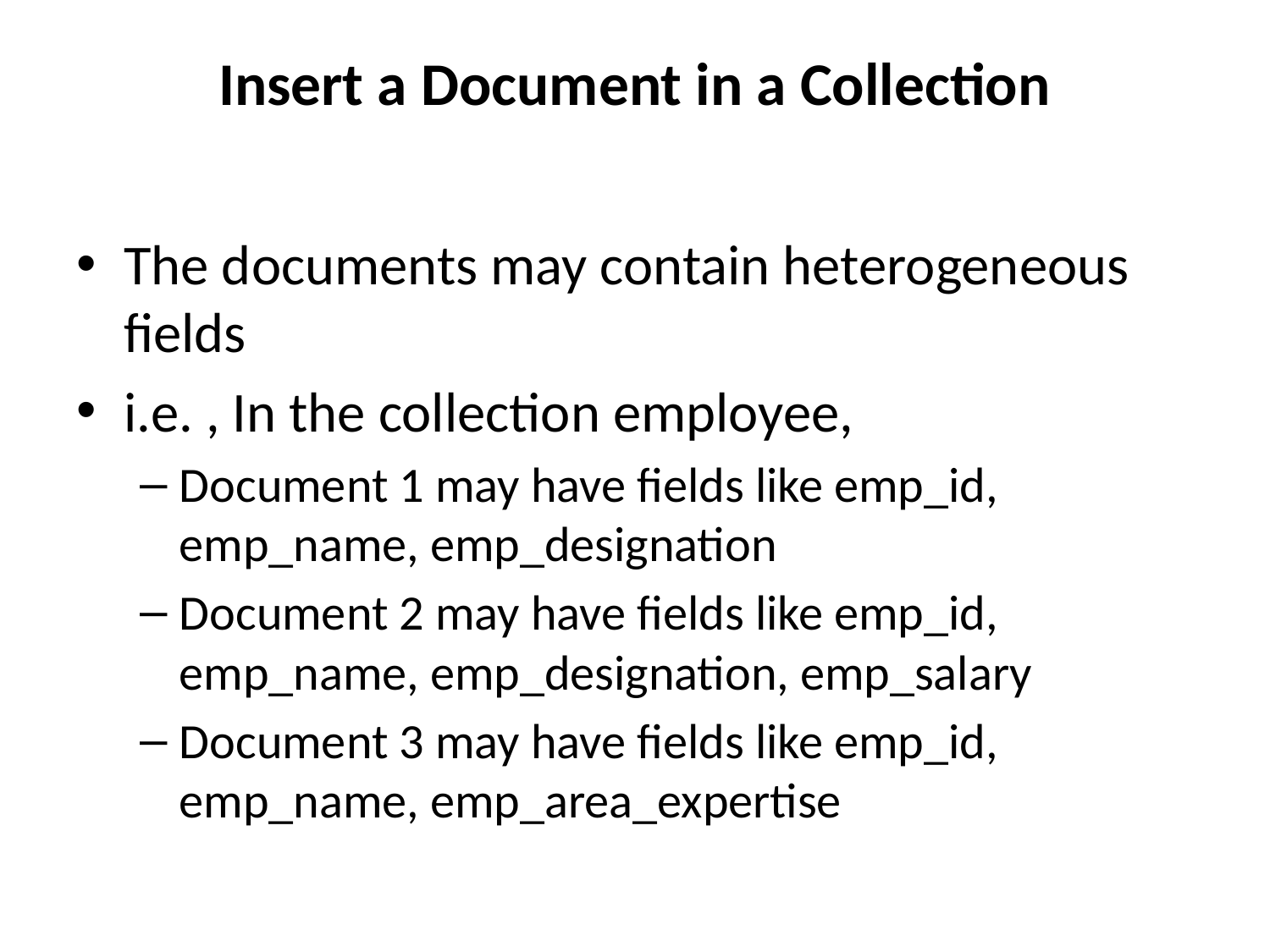

# Insert a Document in a Collection
The documents may contain heterogeneous fields
i.e. , In the collection employee,
Document 1 may have fields like emp_id, emp_name, emp_designation
Document 2 may have fields like emp_id, emp_name, emp_designation, emp_salary
Document 3 may have fields like emp_id, emp_name, emp_area_expertise